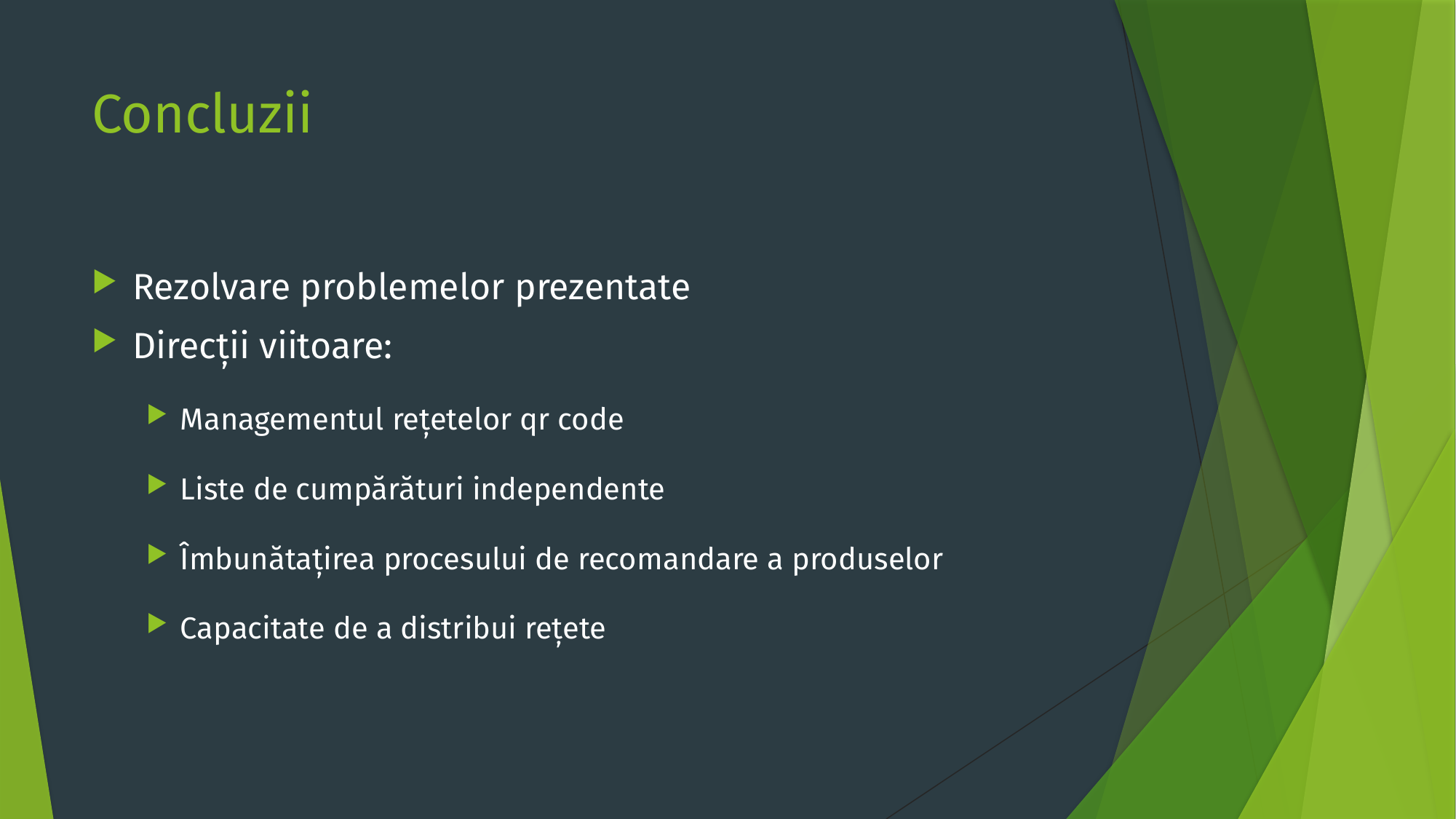

# Concluzii
Rezolvare problemelor prezentate
Direcții viitoare:
Managementul rețetelor qr code
Liste de cumpărături independente
Îmbunătațirea procesului de recomandare a produselor
Capacitate de a distribui rețete